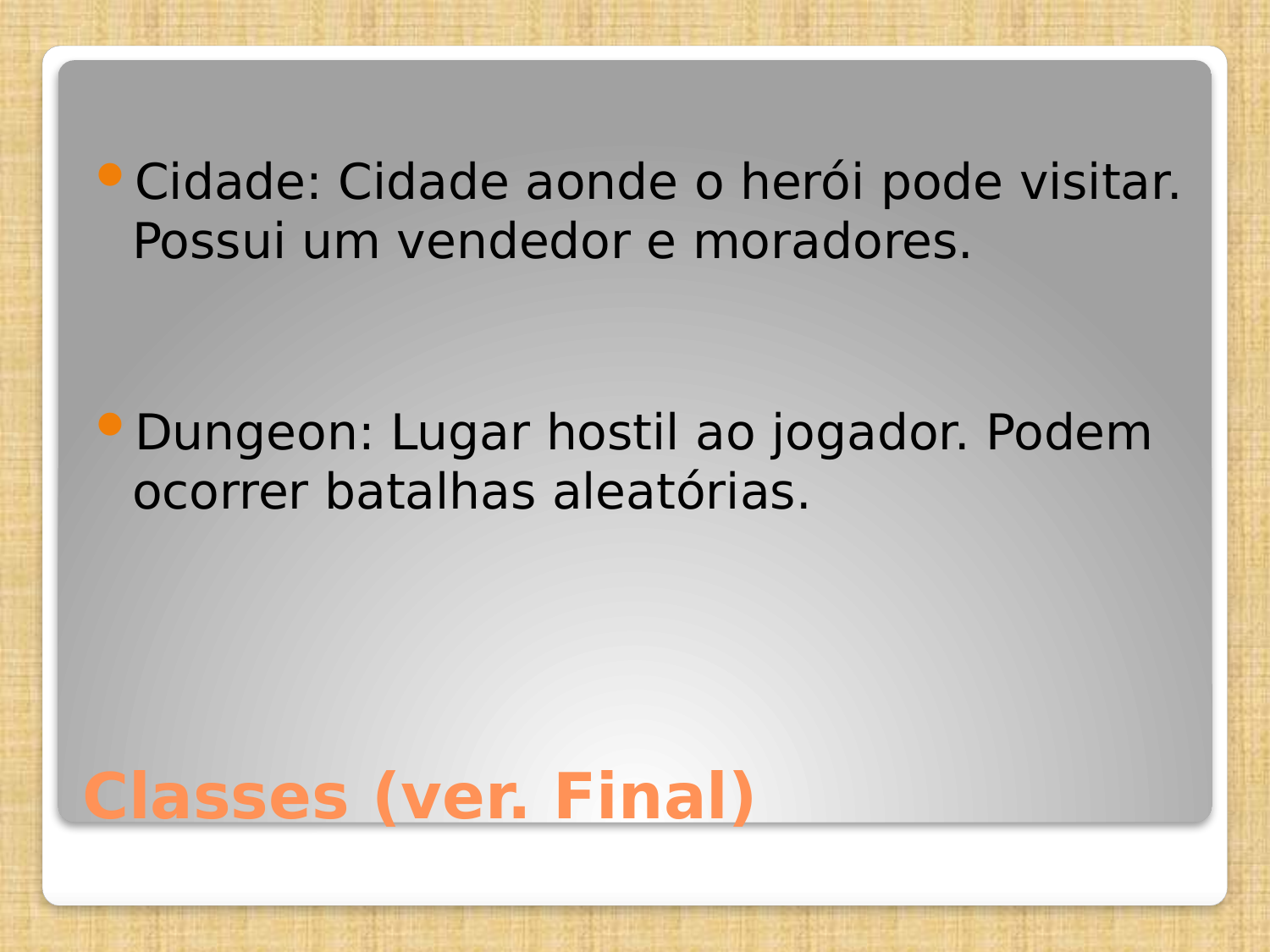

Cidade: Cidade aonde o herói pode visitar. Possui um vendedor e moradores.

Dungeon: Lugar hostil ao jogador. Podem ocorrer batalhas aleatórias.

# Classes (ver. Final)